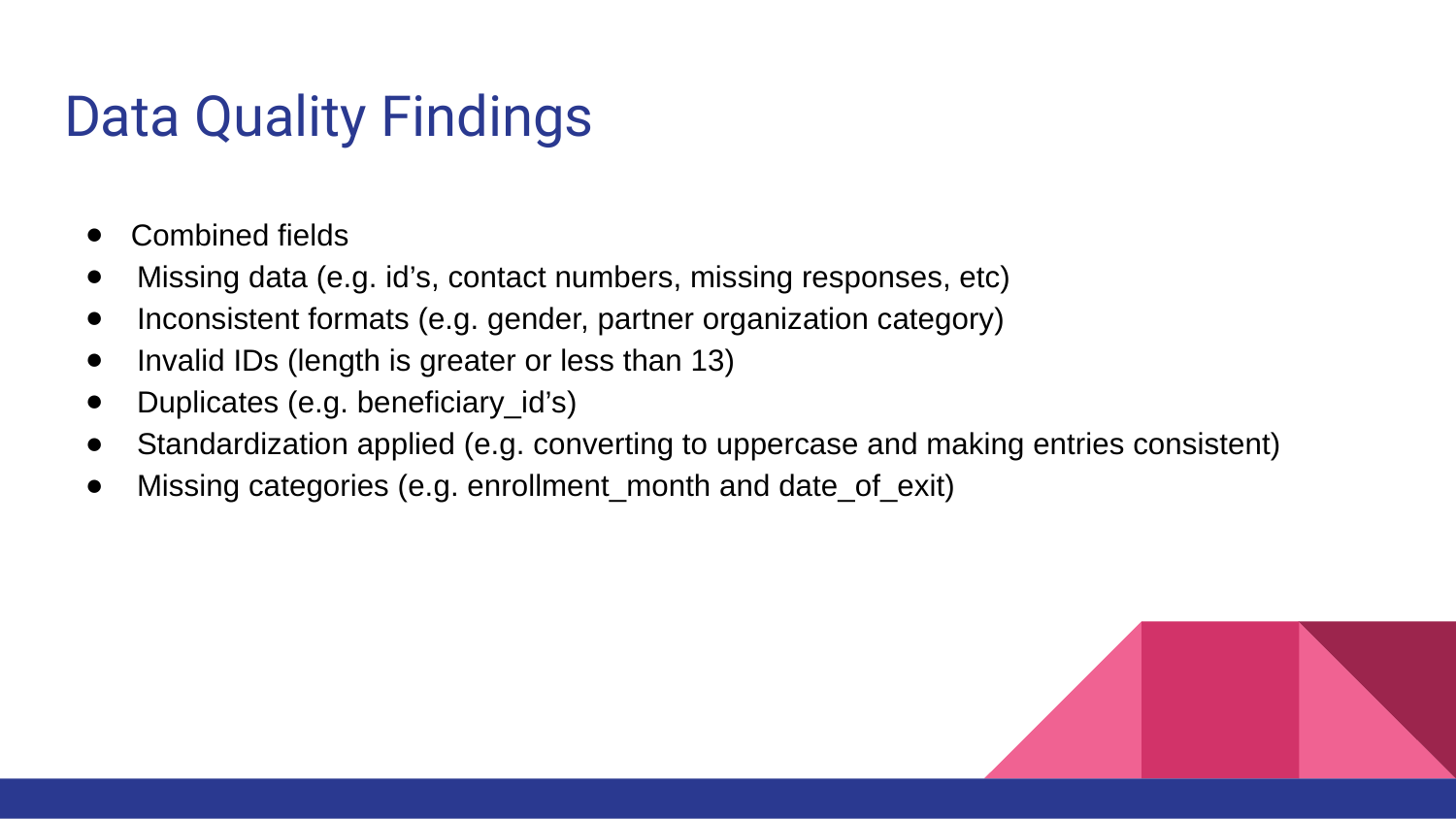

# Data Quality Findings
Combined fields
Missing data (e.g. id’s, contact numbers, missing responses, etc)
Inconsistent formats (e.g. gender, partner organization category)
Invalid IDs (length is greater or less than 13)
Duplicates (e.g. beneficiary_id’s)
Standardization applied (e.g. converting to uppercase and making entries consistent)
Missing categories (e.g. enrollment_month and date_of_exit)